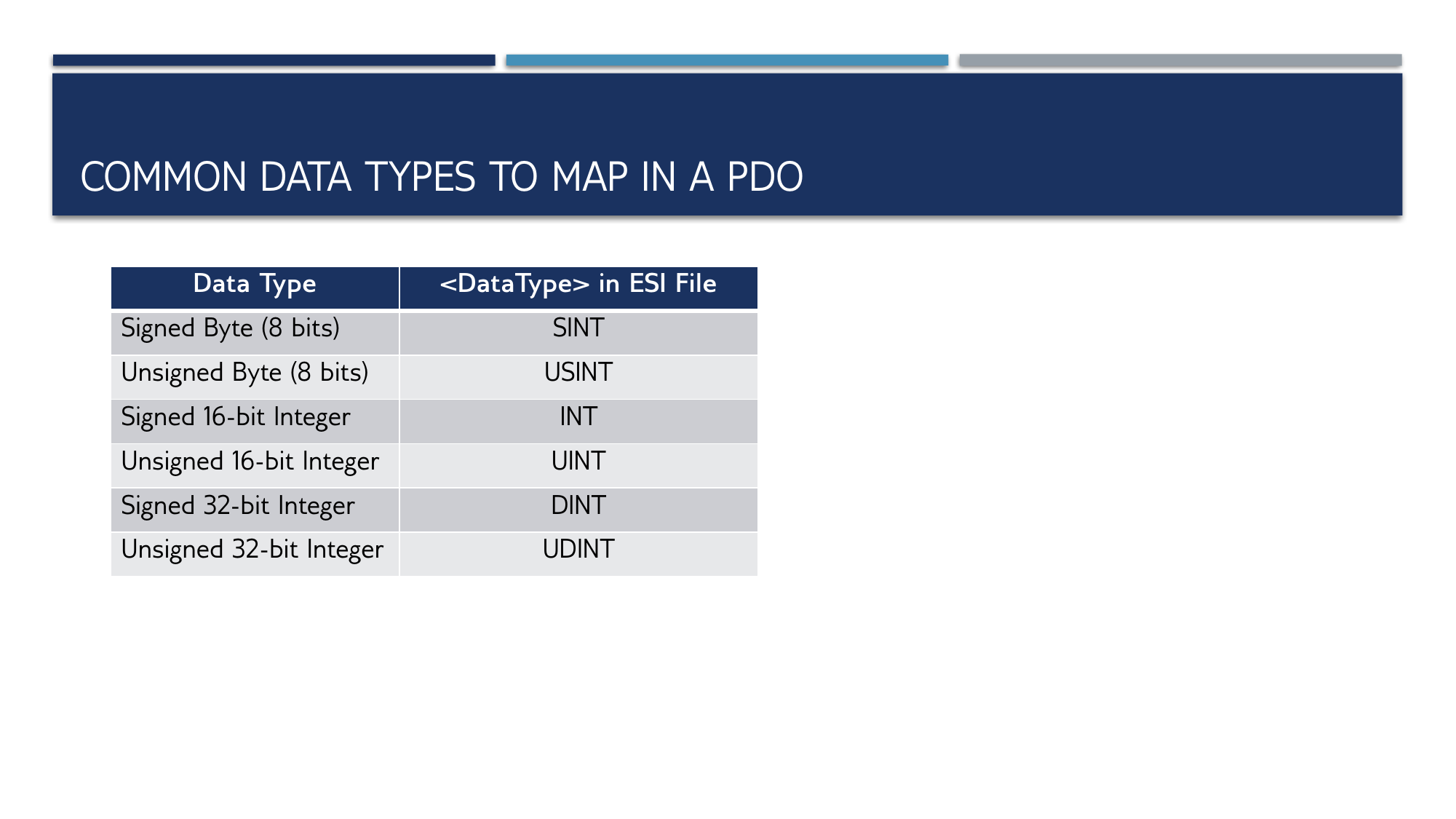

# Common Data types to map in a PDO
| Data Type | <DataType> in ESI File |
| --- | --- |
| Signed Byte (8 bits) | SINT |
| Unsigned Byte (8 bits) | USINT |
| Signed 16-bit Integer | INT |
| Unsigned 16-bit Integer | UINT |
| Signed 32-bit Integer | DINT |
| Unsigned 32-bit Integer | UDINT |